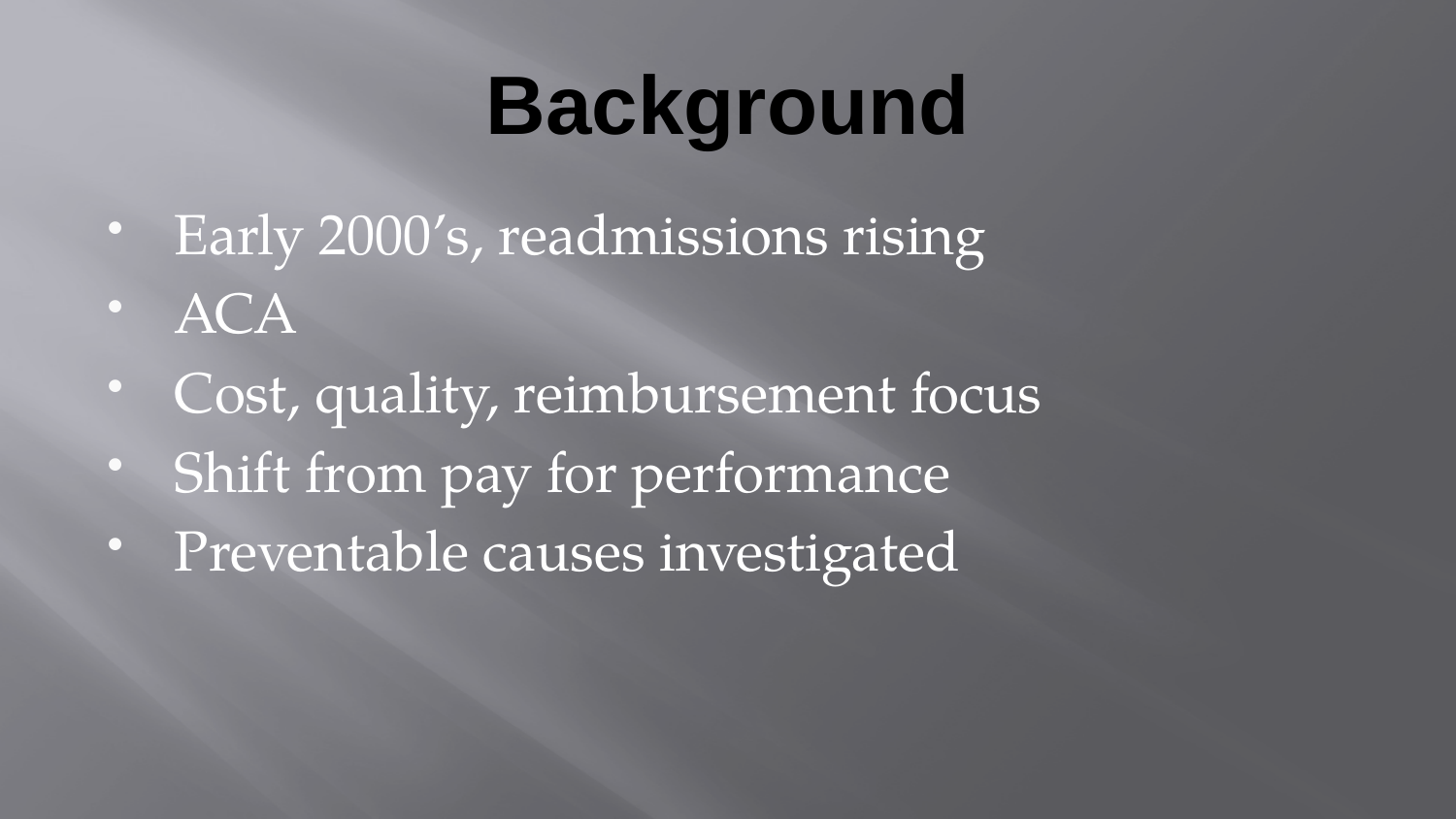

# Background
Early 2000’s, readmissions rising
ACA
Cost, quality, reimbursement focus
Shift from pay for performance
Preventable causes investigated